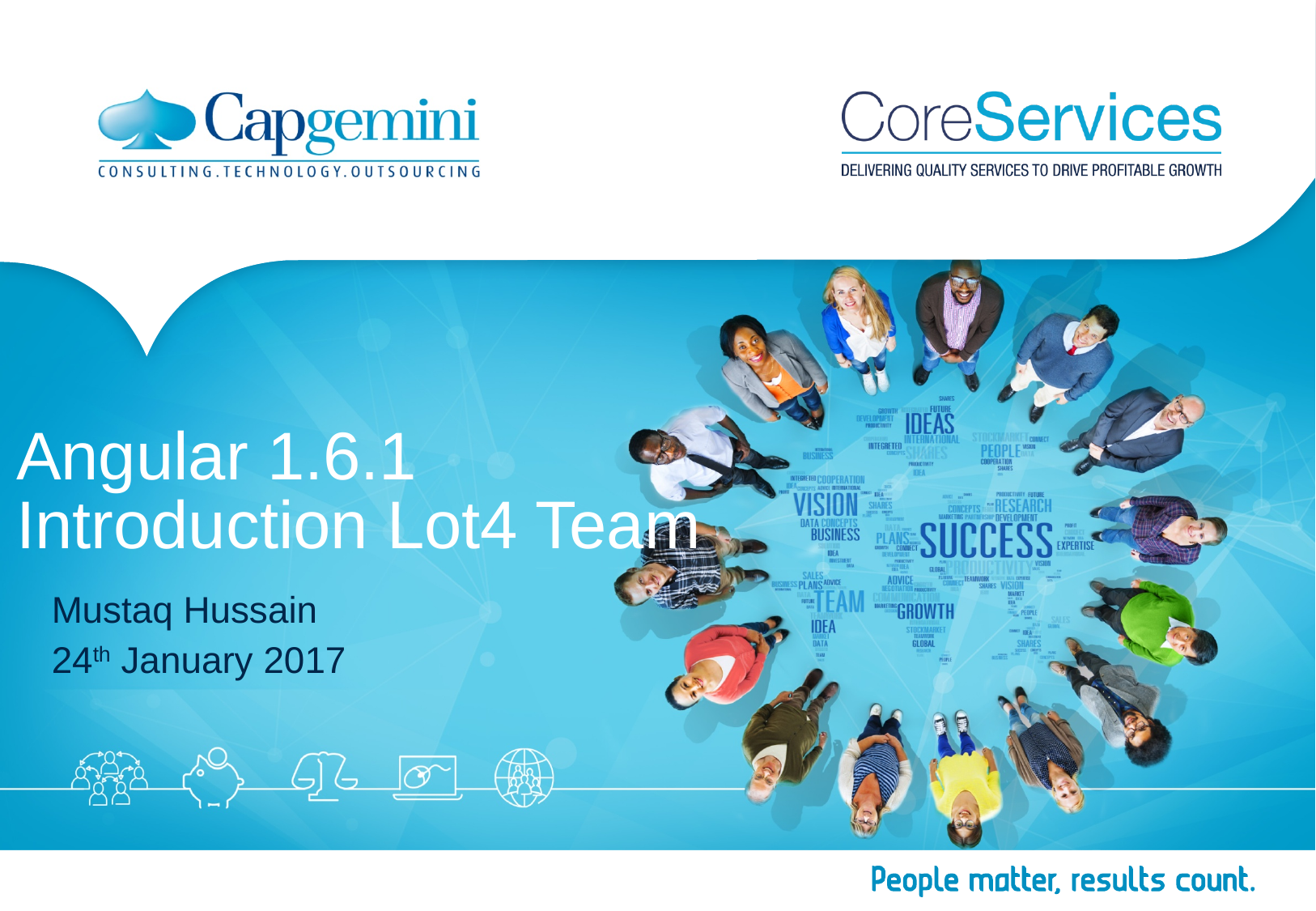

# Angular 1.6.1 Introduction Lot4 Team
Mustaq Hussain
24th January 2017